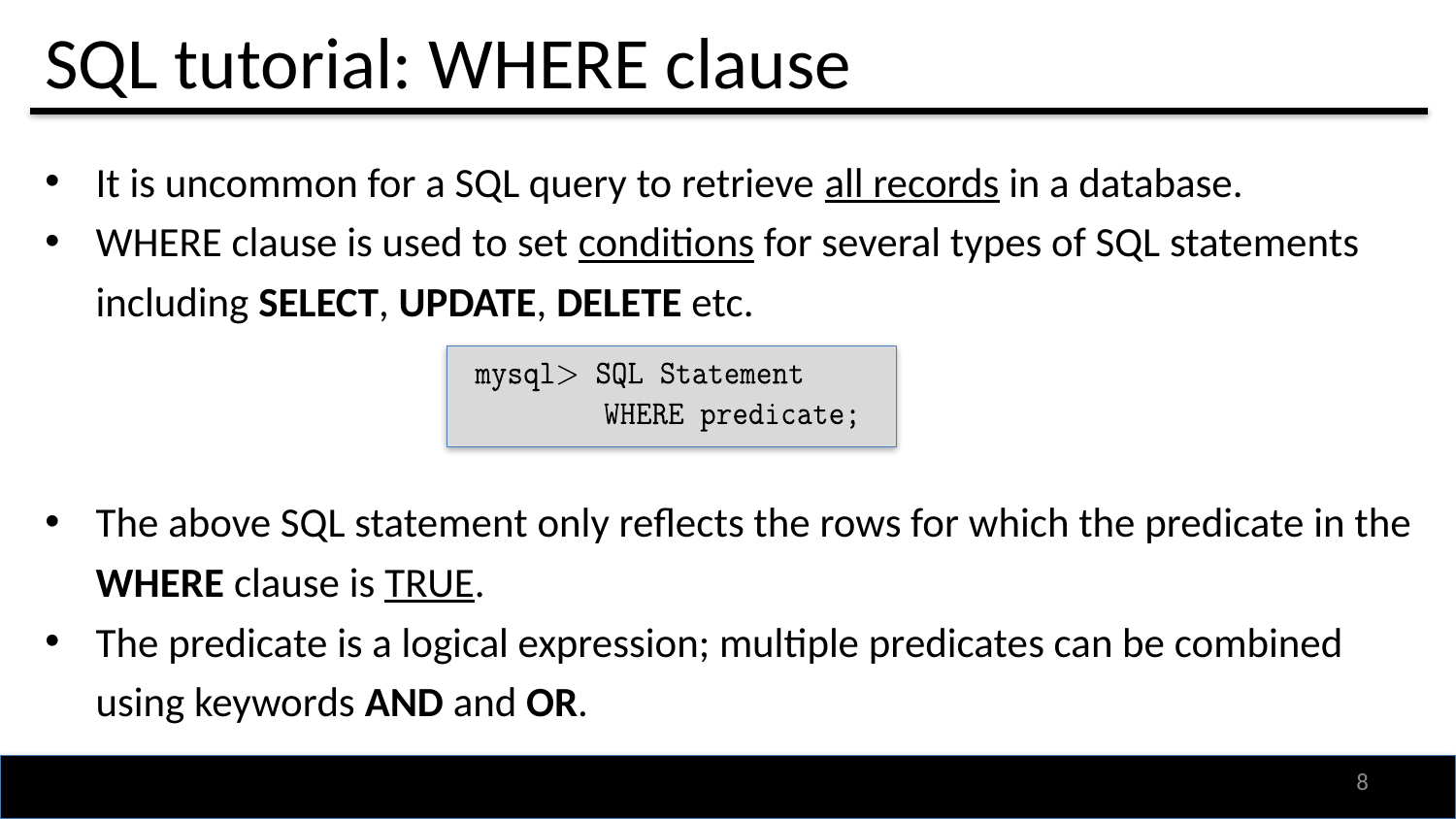

# SQL tutorial: WHERE clause
It is uncommon for a SQL query to retrieve all records in a database.
WHERE clause is used to set conditions for several types of SQL statements including SELECT, UPDATE, DELETE etc.

The above SQL statement only reflects the rows for which the predicate in the WHERE clause is TRUE.
The predicate is a logical expression; multiple predicates can be combined using keywords AND and OR.

8